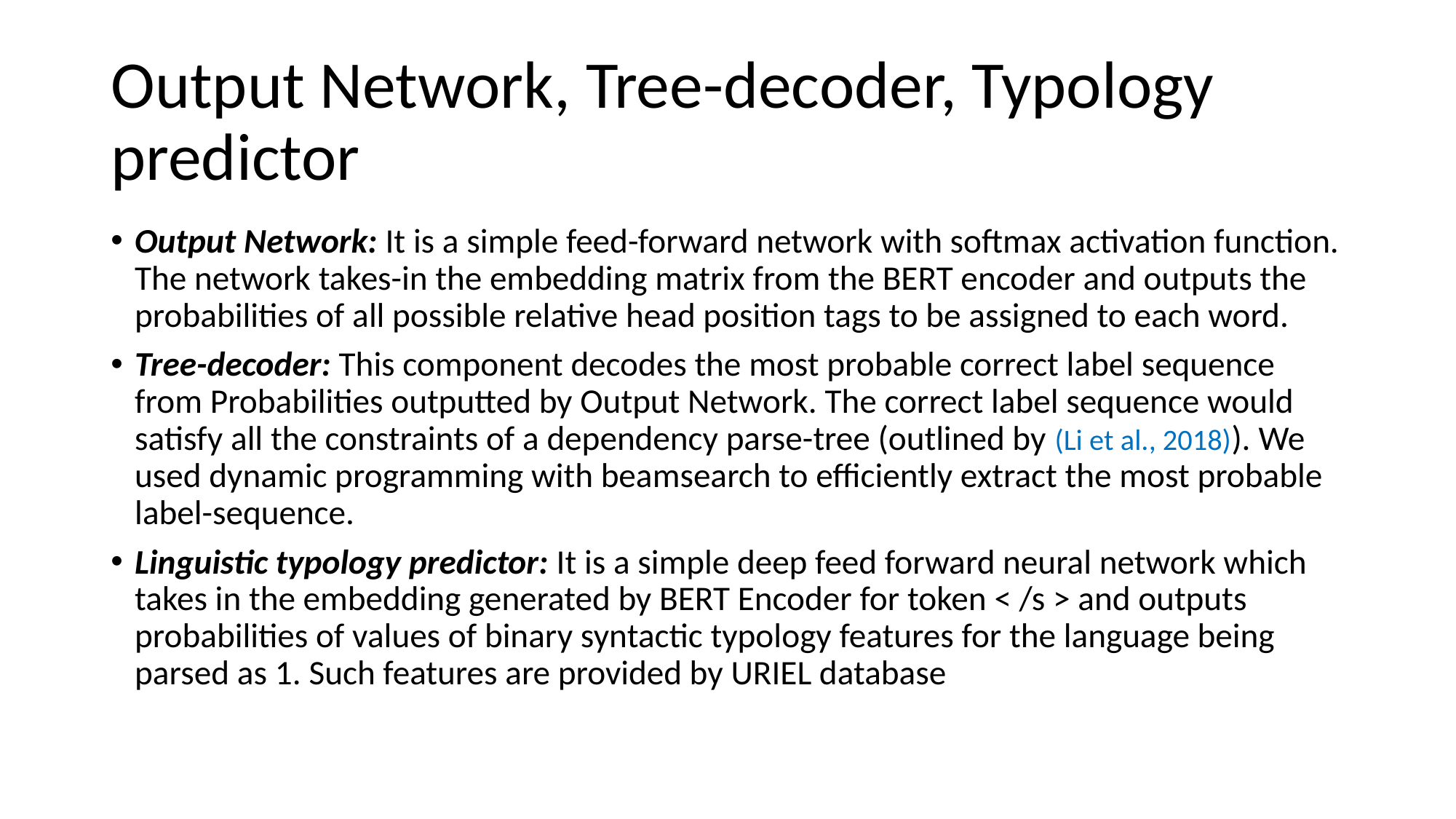

# Output Network, Tree-decoder, Typology predictor
Output Network: It is a simple feed-forward network with softmax activation function. The network takes-in the embedding matrix from the BERT encoder and outputs the probabilities of all possible relative head position tags to be assigned to each word.
Tree-decoder: This component decodes the most probable correct label sequence from Probabilities outputted by Output Network. The correct label sequence would satisfy all the constraints of a dependency parse-tree (outlined by (Li et al., 2018)). We used dynamic programming with beamsearch to efficiently extract the most probable label-sequence.
Linguistic typology predictor: It is a simple deep feed forward neural network which takes in the embedding generated by BERT Encoder for token < /s > and outputs probabilities of values of binary syntactic typology features for the language being parsed as 1. Such features are provided by URIEL database